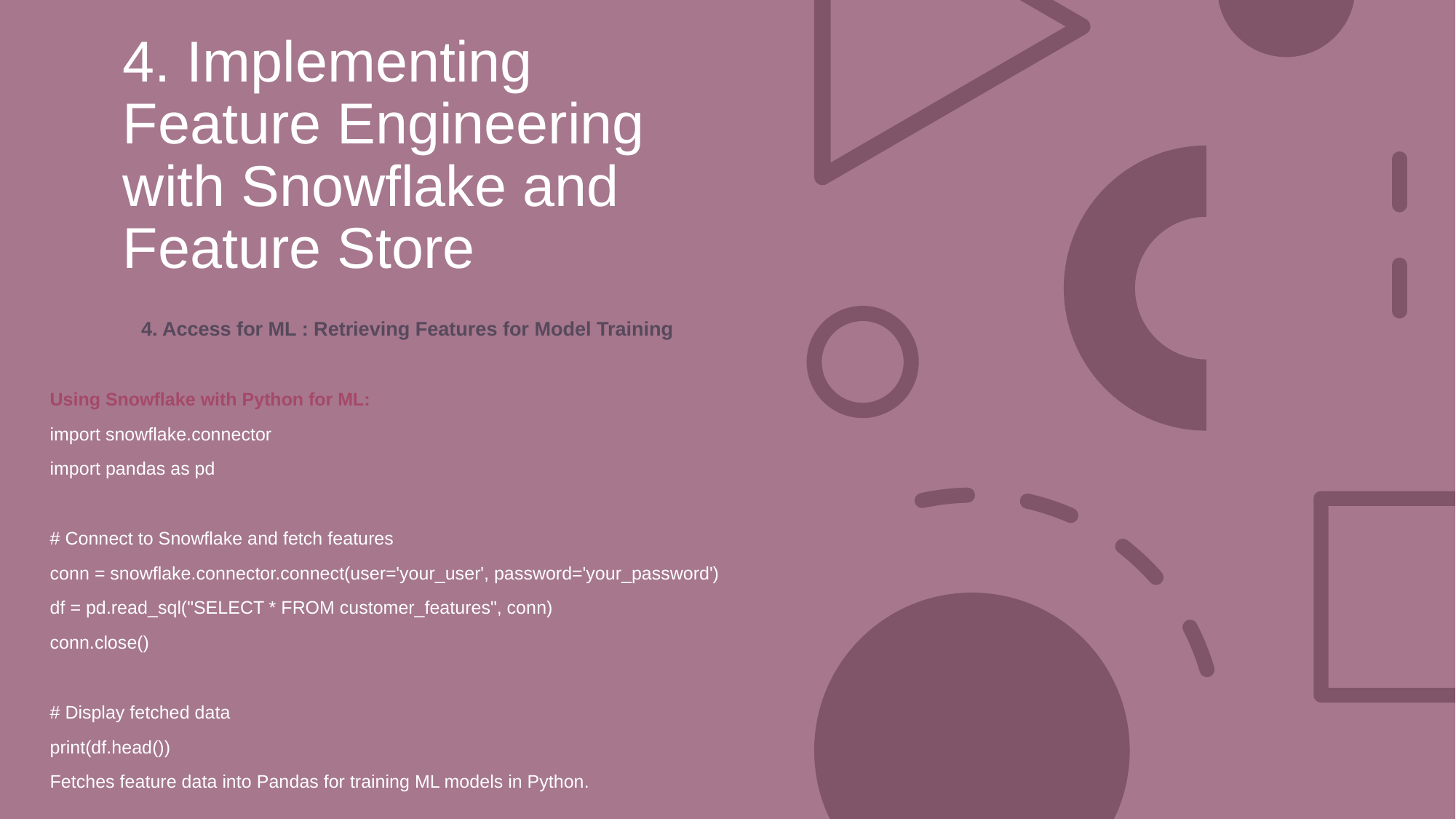

# 4. Implementing Feature Engineering with Snowflake and Feature Store

4. Access for ML : Retrieving Features for Model Training

Using Snowflake with Python for ML:
import snowflake.connector
import pandas as pd

# Connect to Snowflake and fetch features
conn = snowflake.connector.connect(user='your_user', password='your_password')
df = pd.read_sql("SELECT * FROM customer_features", conn)
conn.close()

# Display fetched data
print(df.head())
Fetches feature data into Pandas for training ML models in Python.